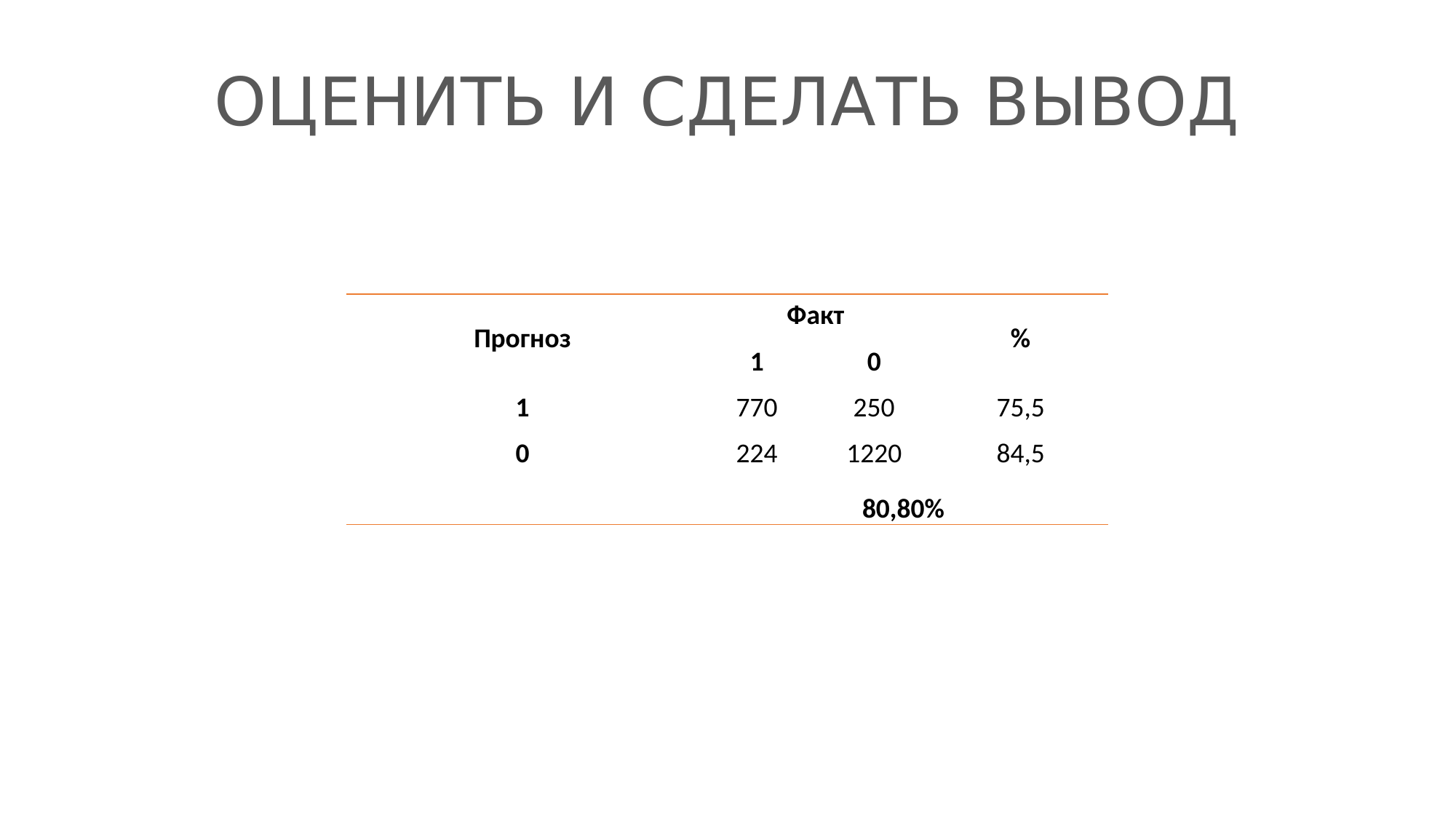

ОЦЕНИТЬ И СДЕЛАТЬ ВЫВОД
| Прогноз | Факт |  | % |
| --- | --- | --- | --- |
|  | 1 | 0 |  |
| 1 | 770 | 250 | 75,5 |
| 0 | 224 | 1220 | 84,5 |
|  | 80,80% |  |  |